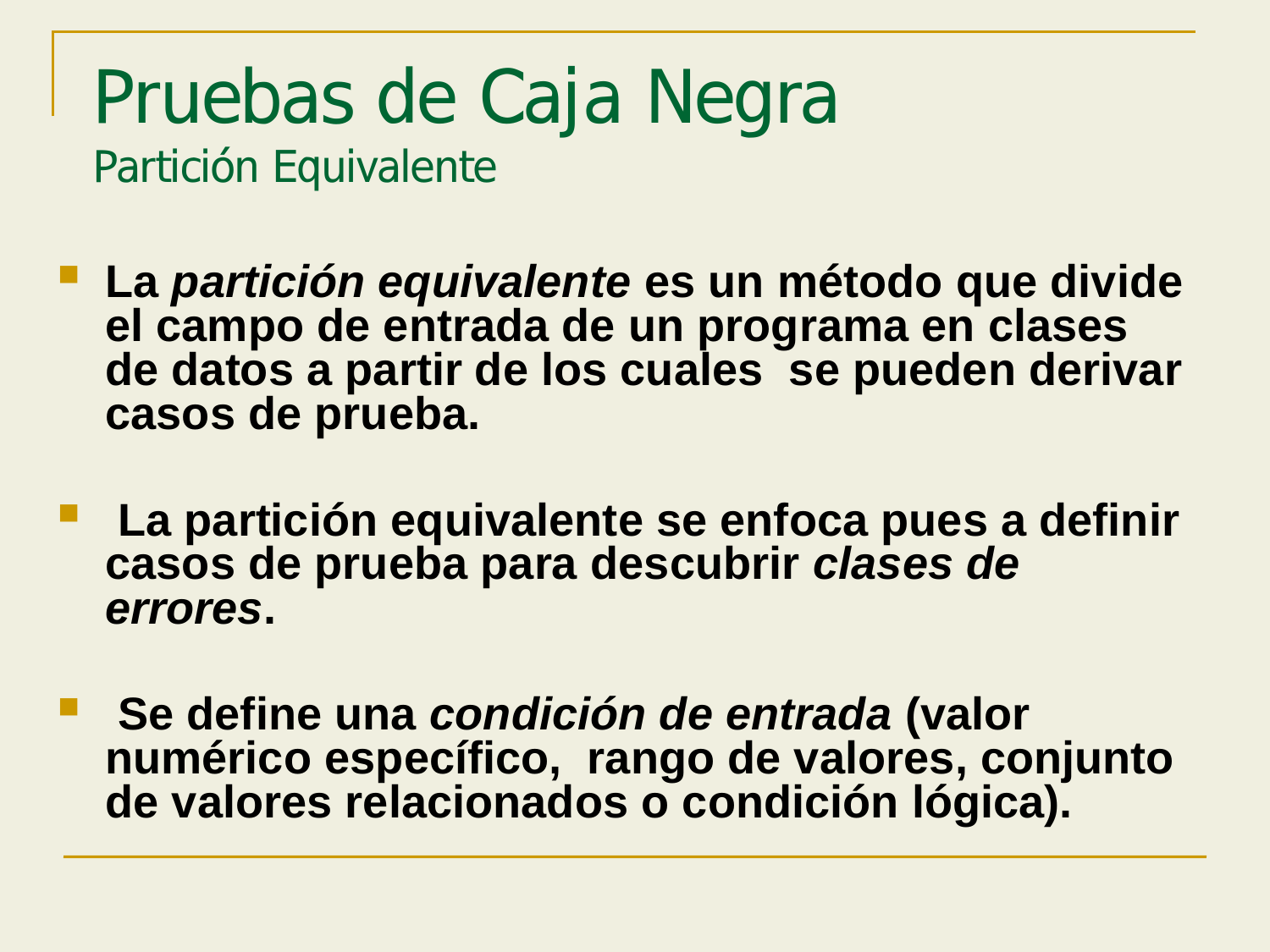

# Pruebas de Caja Negra Partición Equivalente
La partición equivalente es un método que divide el campo de entrada de un programa en clases de datos a partir de los cuales  se pueden derivar casos de prueba.

 La partición equivalente se enfoca pues a definir casos de prueba para descubrir clases de errores.

 Se define una condición de entrada (valor numérico específico,  rango de valores, conjunto de valores relacionados o condición lógica).